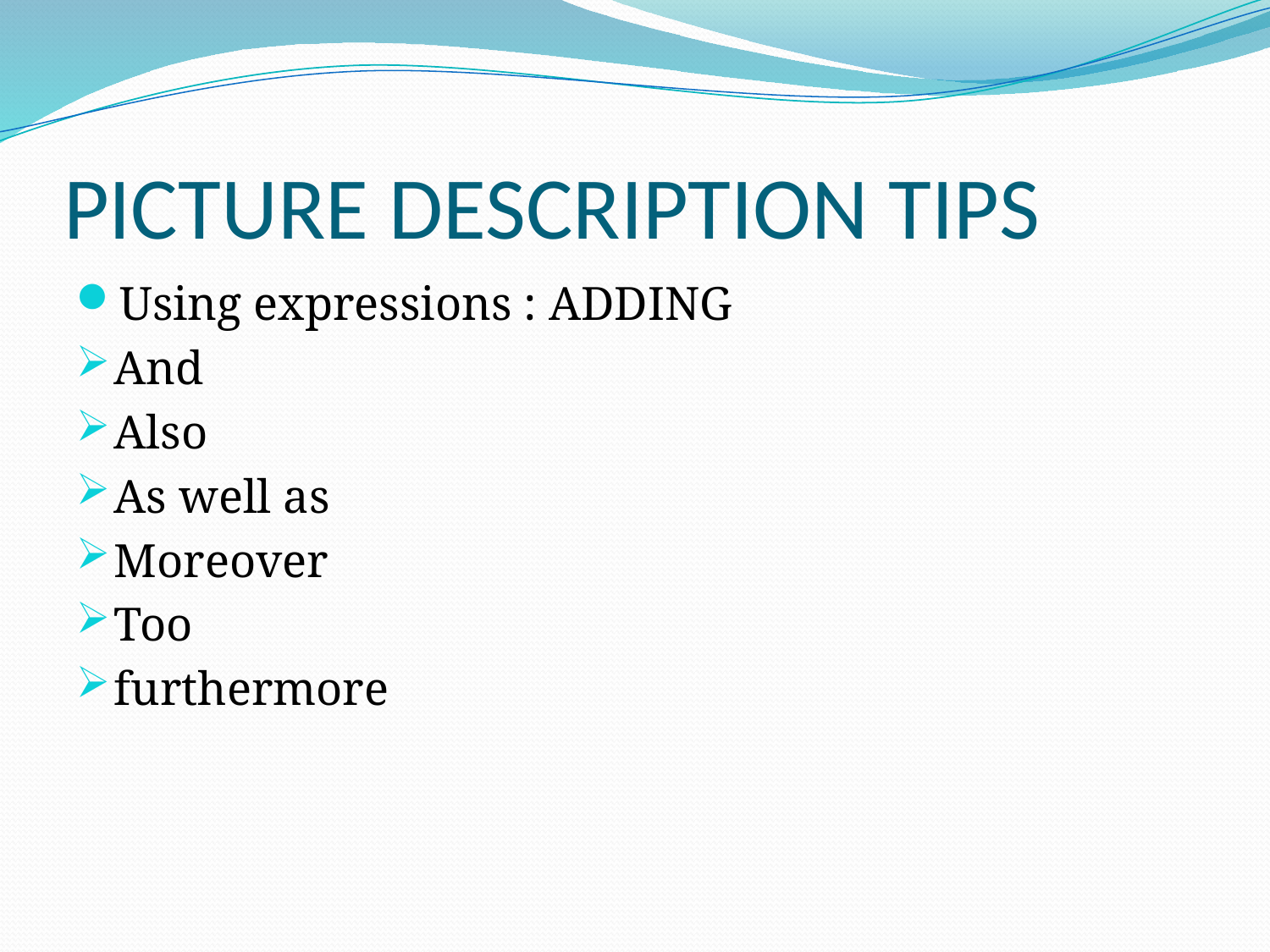

# PICTURE DESCRIPTION TIPS
Using expressions : ADDING
And
Also
As well as
Moreover
Too
furthermore